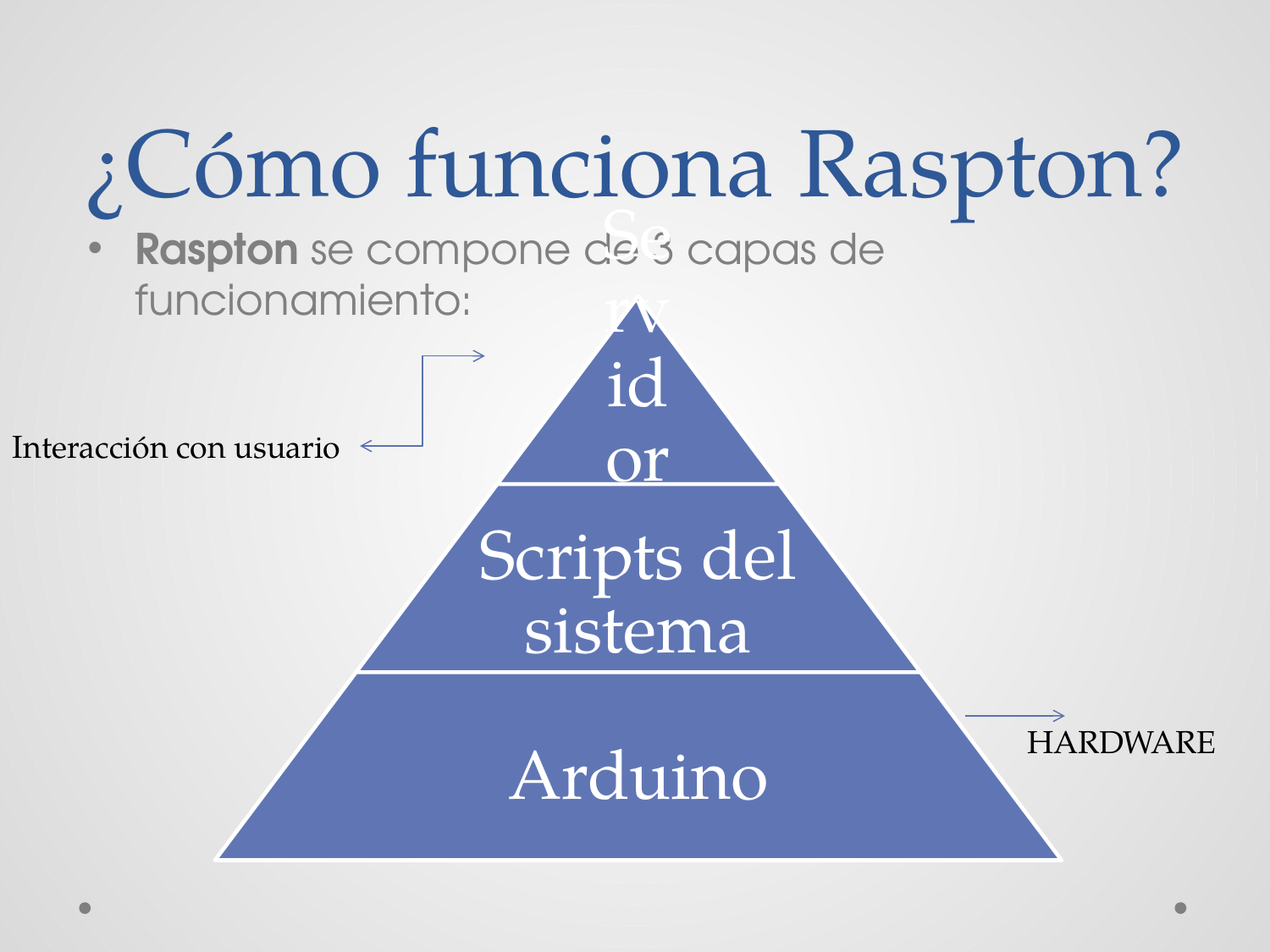

# ¿Cómo funciona Raspton?
Raspton se compone de 3 capas de funcionamiento:

Servidor Web
Scripts del sistema
Arduino
Interacción con usuario
HARDWARE